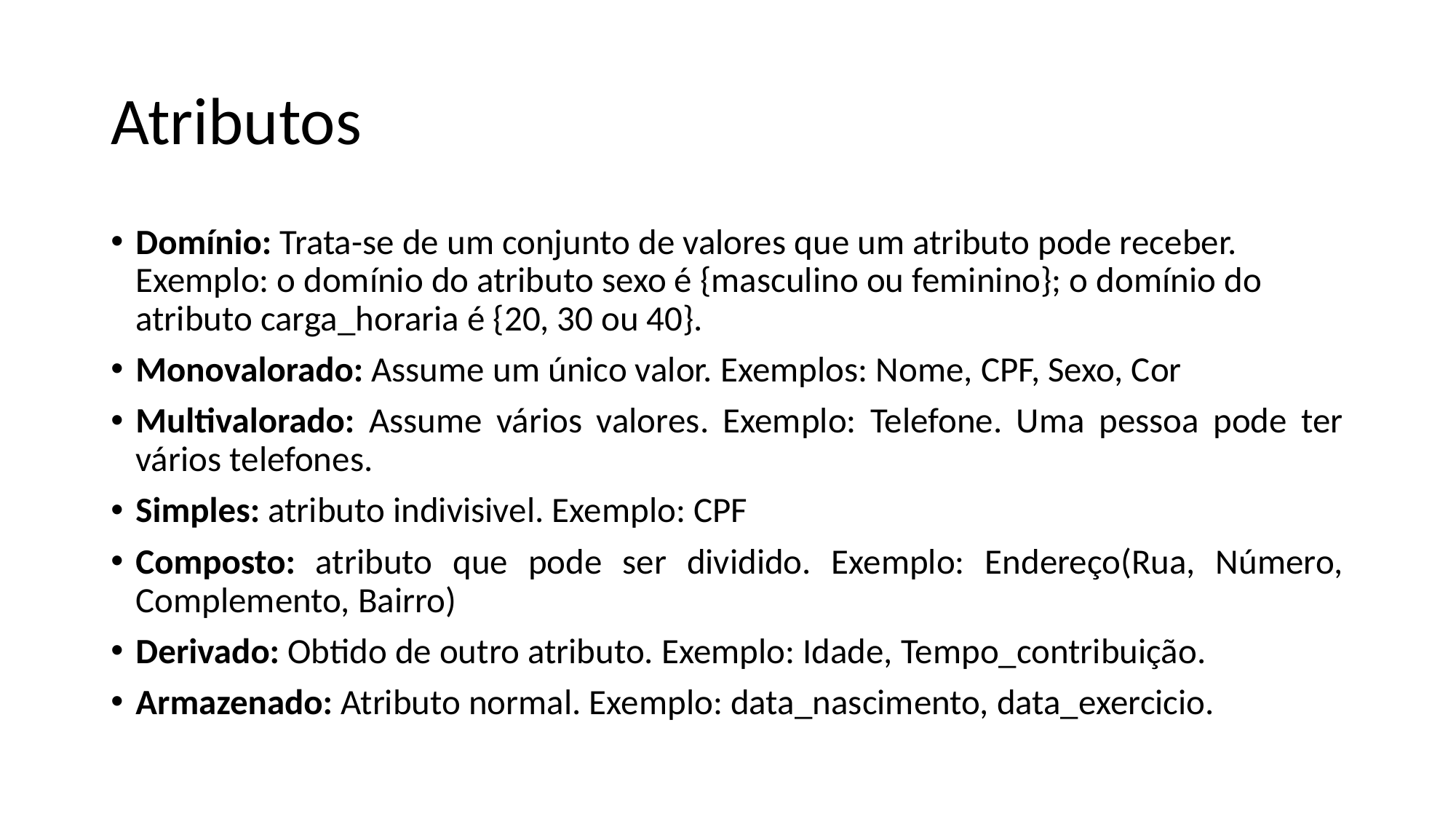

# Atributos
Domínio: Trata-se de um conjunto de valores que um atributo pode receber. Exemplo: o domínio do atributo sexo é {masculino ou feminino}; o domínio do atributo carga_horaria é {20, 30 ou 40}.
Monovalorado: Assume um único valor. Exemplos: Nome, CPF, Sexo, Cor
Multivalorado: Assume vários valores. Exemplo: Telefone. Uma pessoa pode ter vários telefones.
Simples: atributo indivisivel. Exemplo: CPF
Composto: atributo que pode ser dividido. Exemplo: Endereço(Rua, Número, Complemento, Bairro)
Derivado: Obtido de outro atributo. Exemplo: Idade, Tempo_contribuição.
Armazenado: Atributo normal. Exemplo: data_nascimento, data_exercicio.